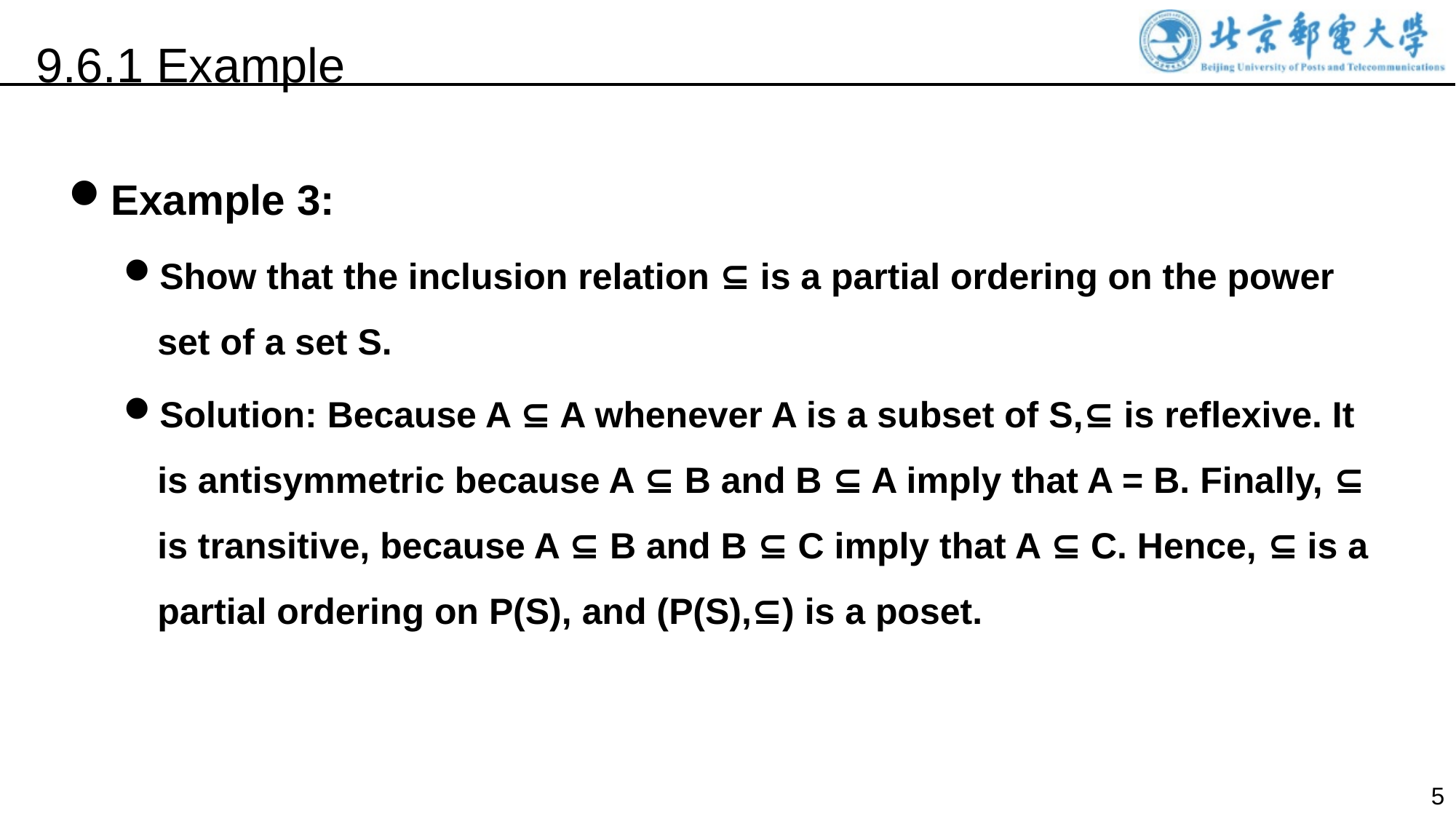

9.6.1 Example
Example 3:
Show that the inclusion relation ⊆ is a partial ordering on the power set of a set S.
Solution: Because A ⊆ A whenever A is a subset of S,⊆ is reflexive. It is antisymmetric because A ⊆ B and B ⊆ A imply that A = B. Finally, ⊆ is transitive, because A ⊆ B and B ⊆ C imply that A ⊆ C. Hence, ⊆ is a partial ordering on P(S), and (P(S),⊆) is a poset.